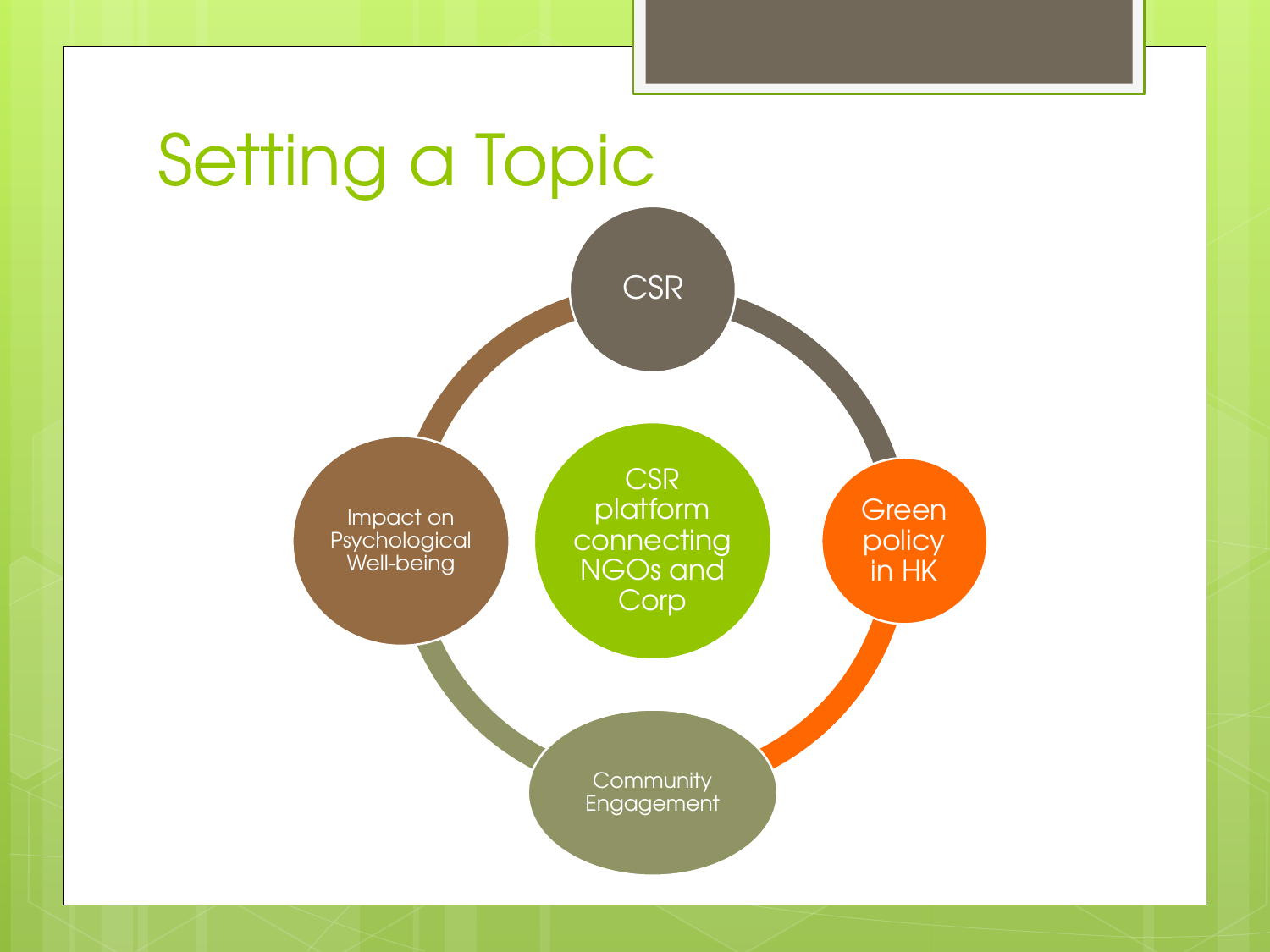

# Setting a Topic
CSR platform connecting NGOs and Corp
CSR
Green policy in HK
Community Engagement
Impact on Psychological Well-being